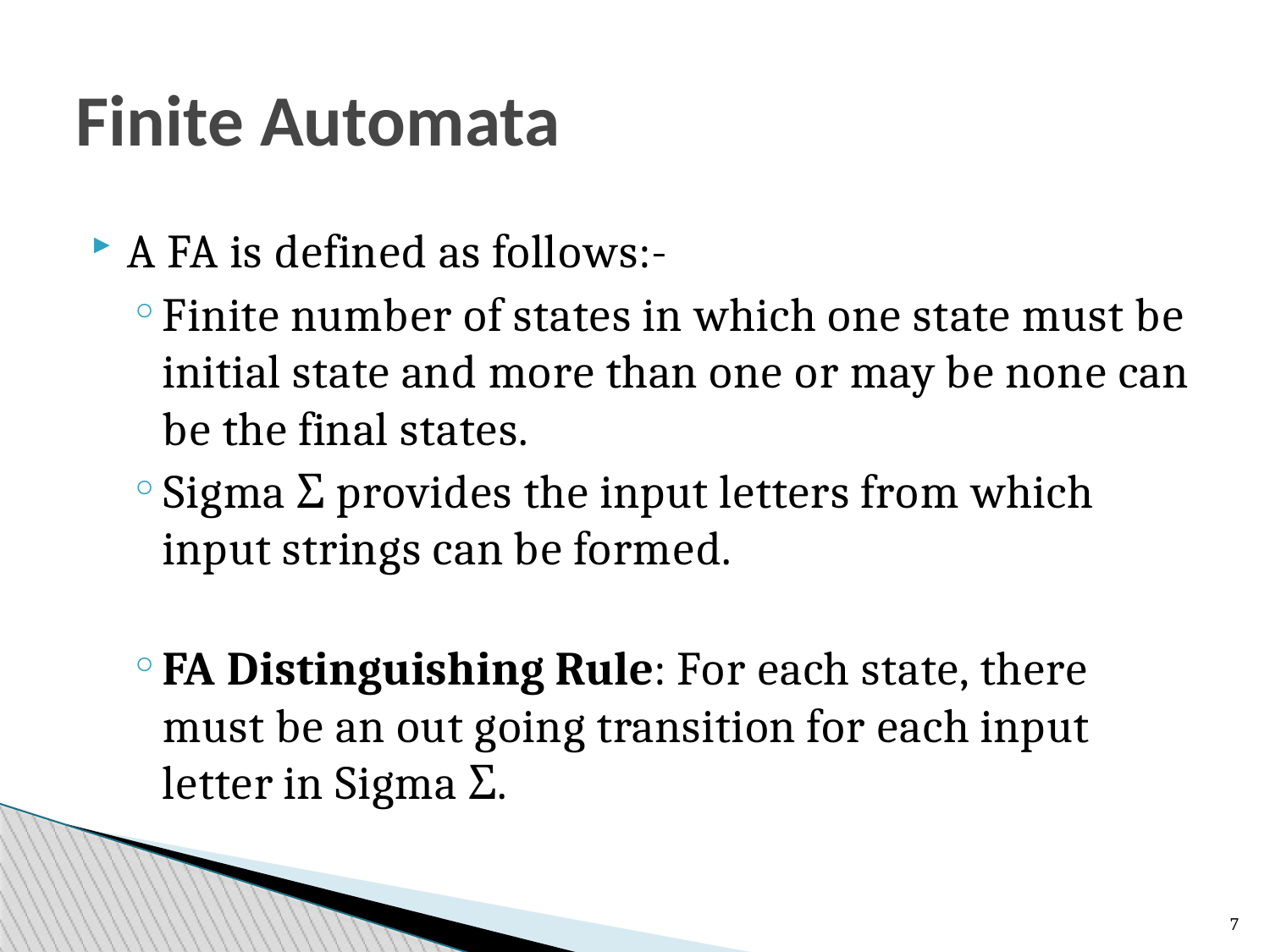

Finite Automata

A FA is defined as follows:-
Finite number of states in which one state must be initial state and more than one or may be none can be the final states.
Sigma Σ provides the input letters from which input strings can be formed.

FA Distinguishing Rule: For each state, there must be an out going transition for each input letter in Sigma Σ.

7